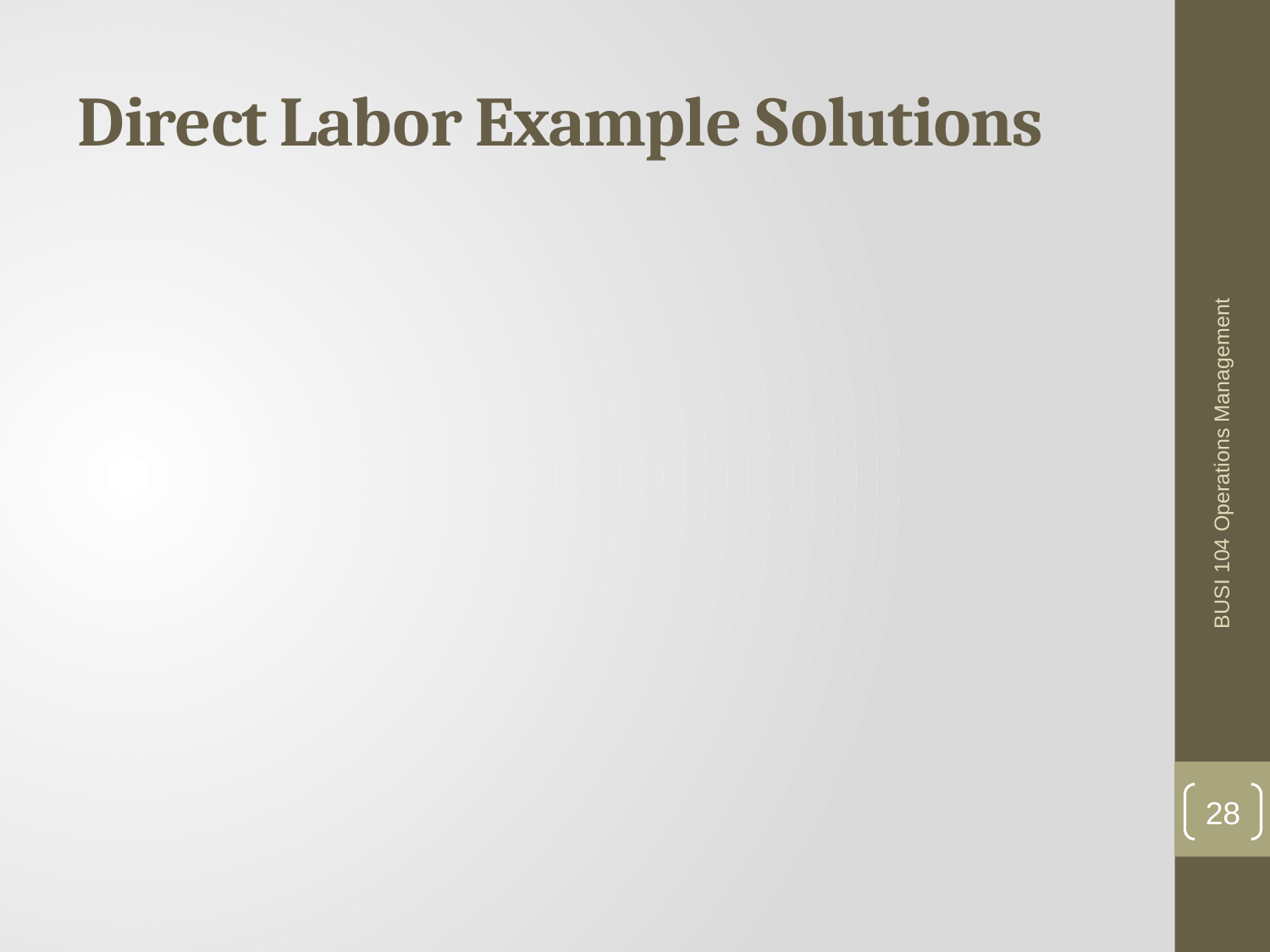

# Direct Labor Example Solutions

BUSI 104 Operations Management
28